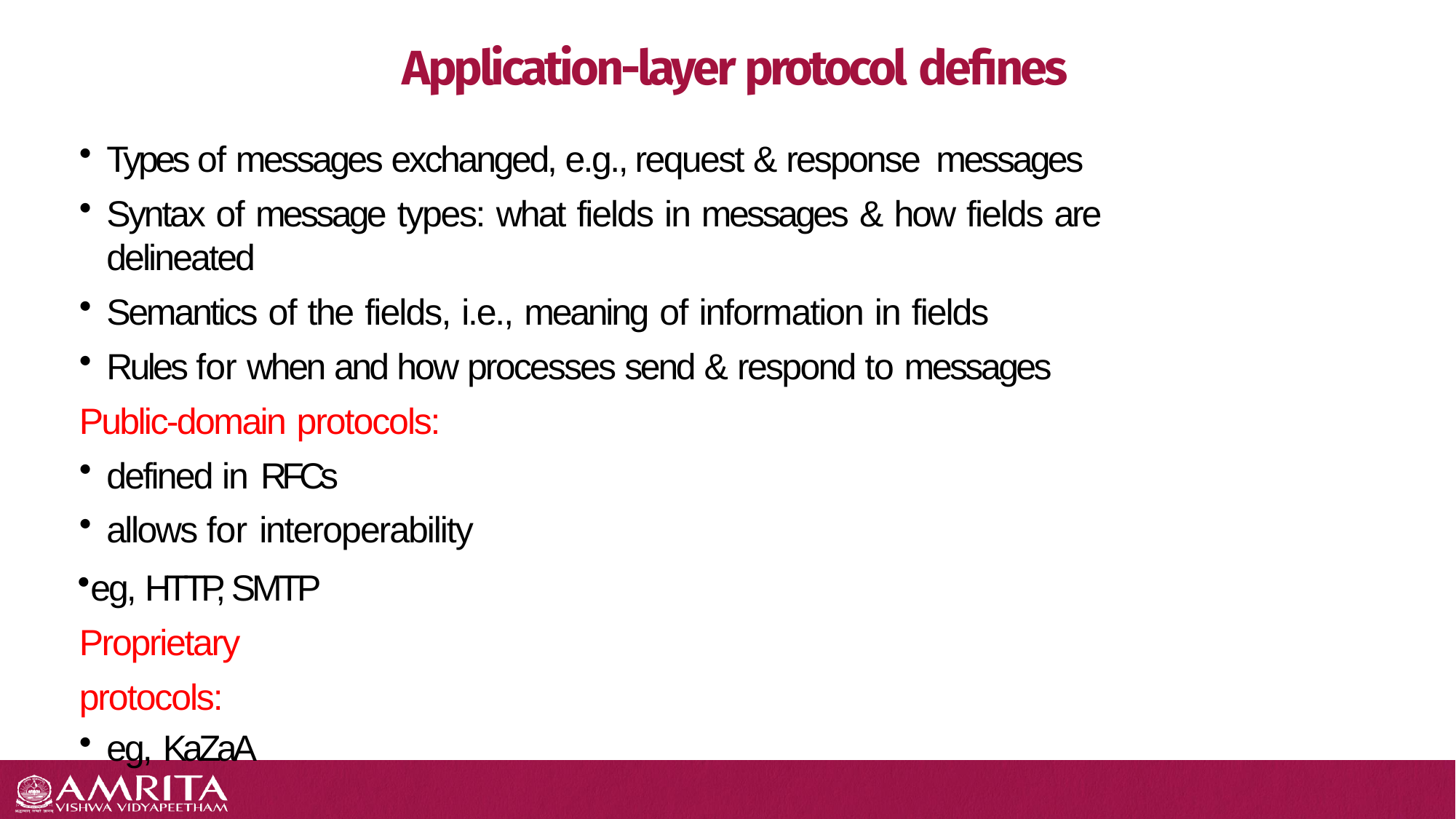

# Application-layer protocol defines
Types of messages exchanged, e.g., request & response messages
Syntax of message types: what fields in messages & how fields are delineated
Semantics of the fields, i.e., meaning of information in fields
Rules for when and how processes send & respond to messages
Public-domain protocols:
defined in RFCs
allows for interoperability
eg, HTTP, SMTP  Proprietary protocols:
eg, KaZaA